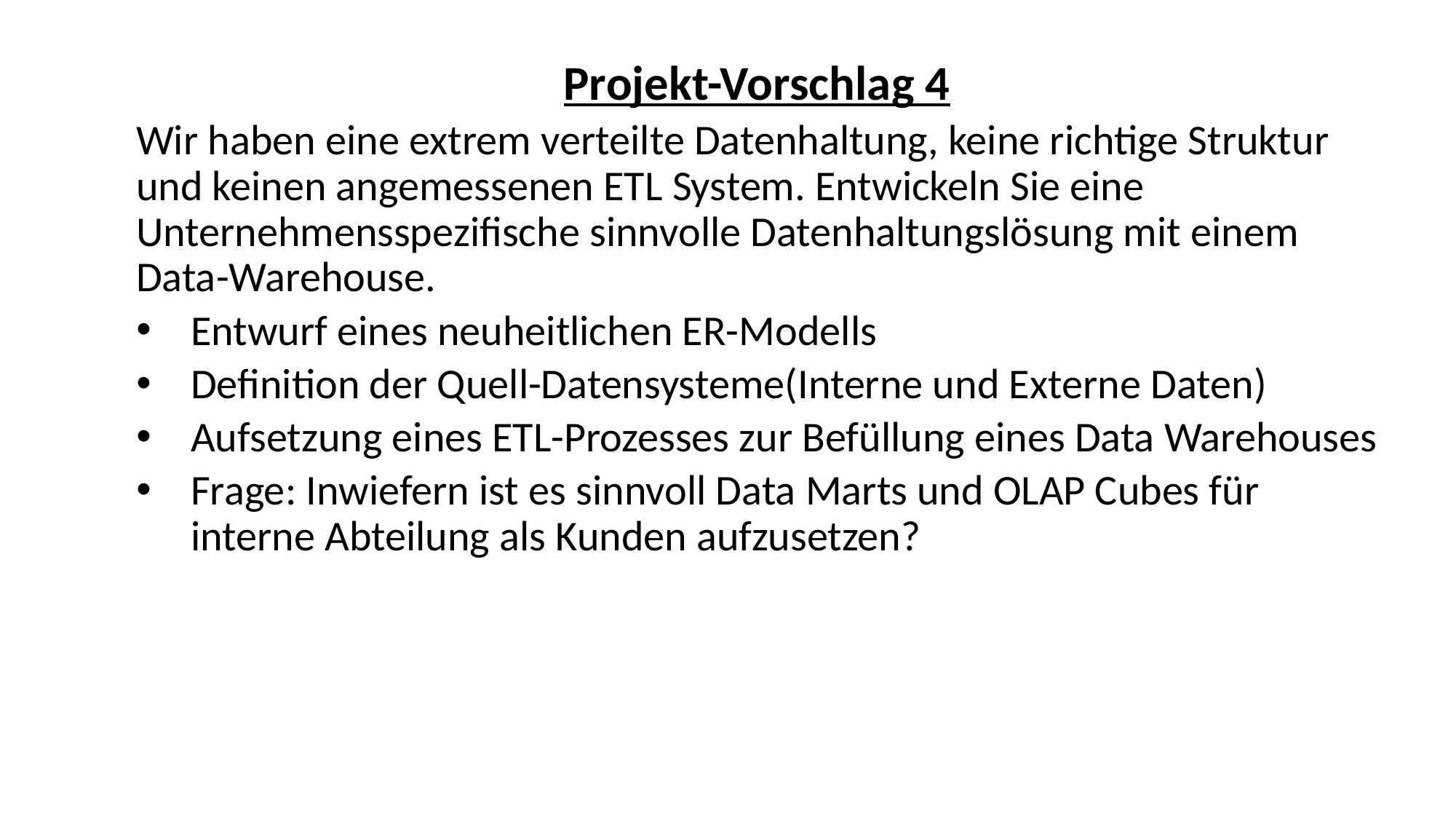

Projekt-Vorschlag 4
Wir haben eine extrem verteilte Datenhaltung, keine richtige Struktur und keinen angemessenen ETL System. Entwickeln Sie eine Unternehmensspezifische sinnvolle Datenhaltungslösung mit einem Data-Warehouse.
Entwurf eines neuheitlichen ER-Modells
Definition der Quell-Datensysteme(Interne und Externe Daten)
Aufsetzung eines ETL-Prozesses zur Befüllung eines Data Warehouses
Frage: Inwiefern ist es sinnvoll Data Marts und OLAP Cubes für interne Abteilung als Kunden aufzusetzen?